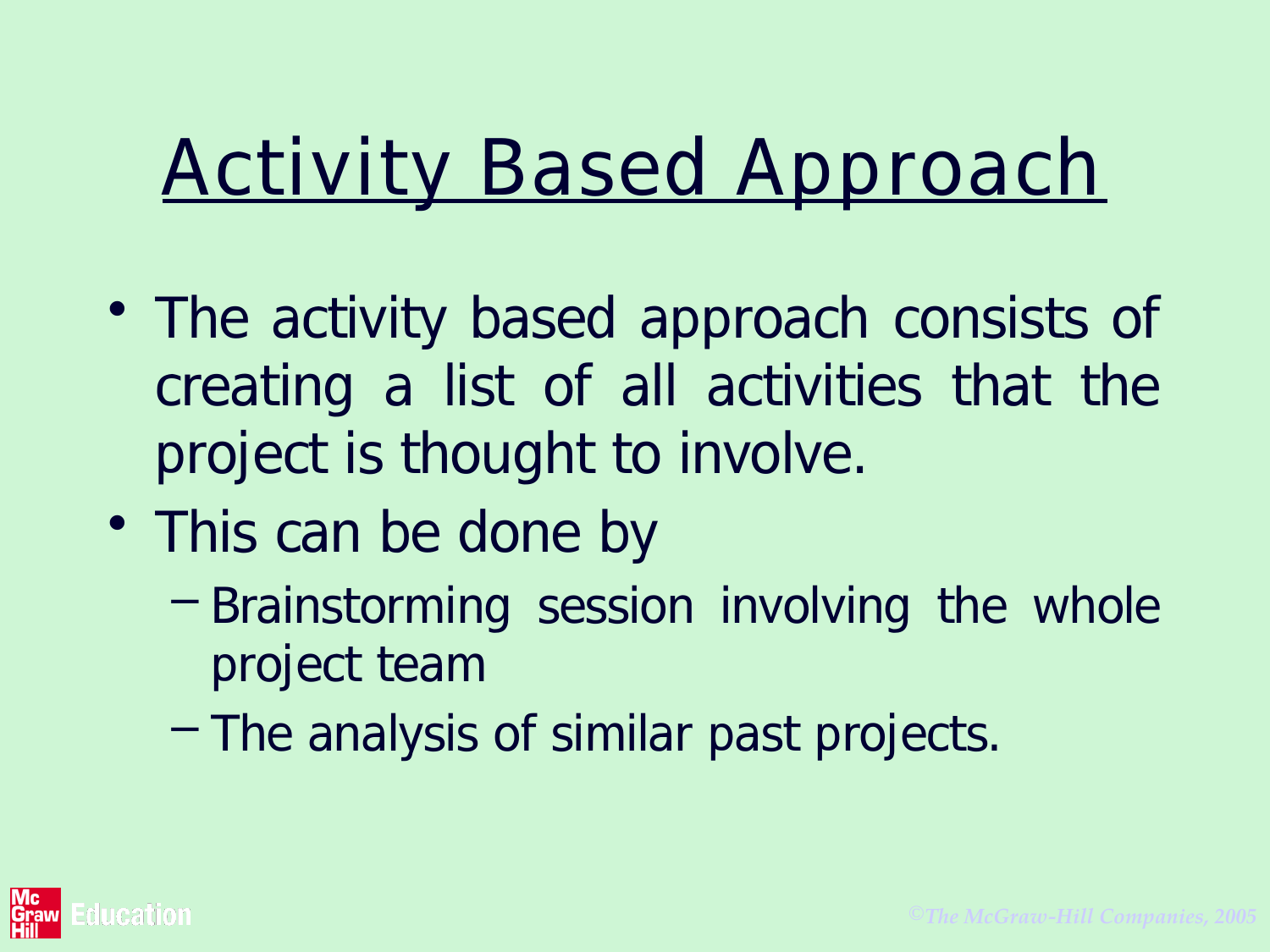

# Activity Based Approach
The activity based approach consists of creating a list of all activities that the project is thought to involve.
This can be done by
Brainstorming session involving the whole project team
The analysis of similar past projects.